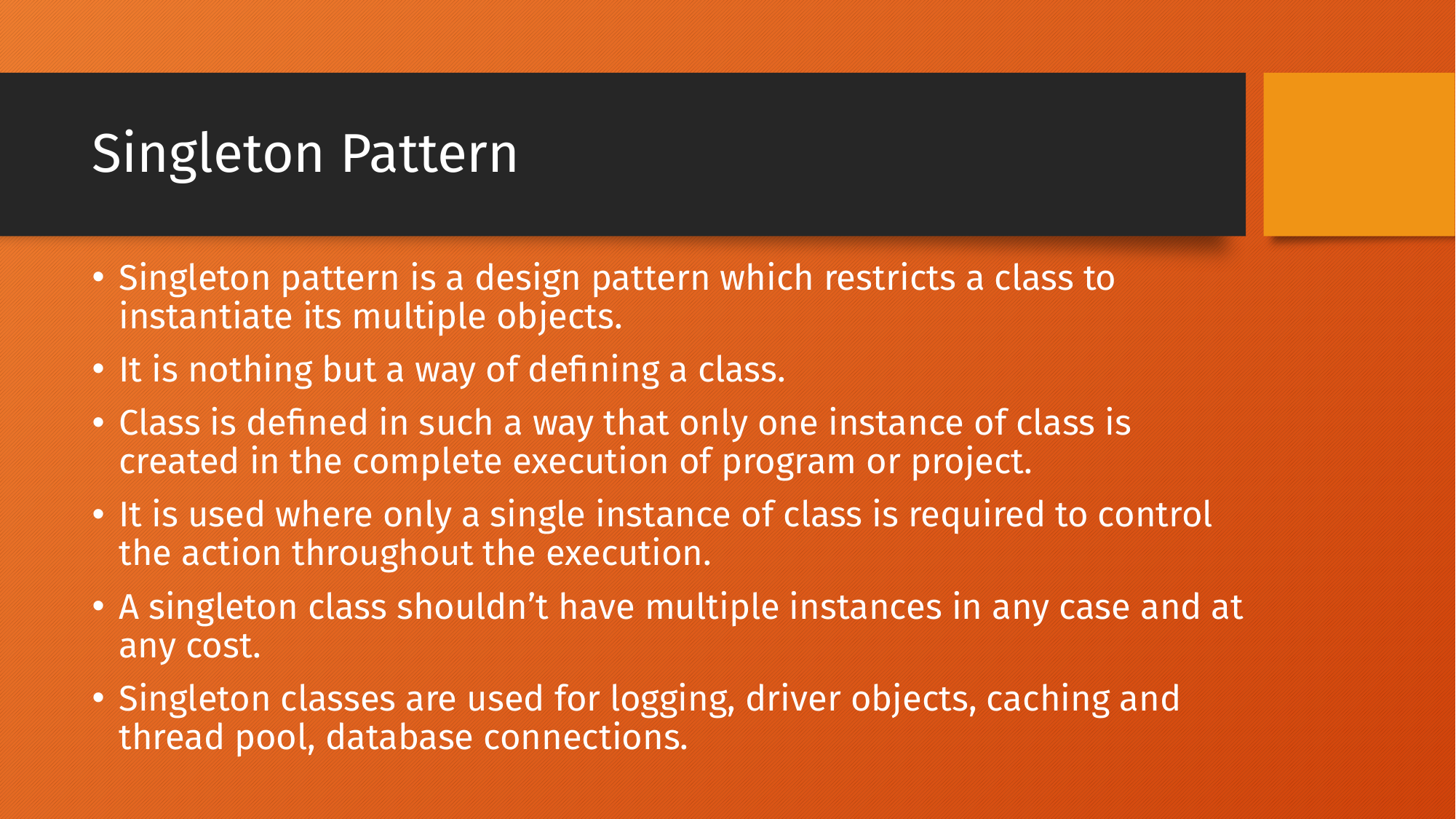

# Singleton Pattern
Singleton pattern is a design pattern which restricts a class to instantiate its multiple objects.
It is nothing but a way of defining a class.
Class is defined in such a way that only one instance of class is created in the complete execution of program or project.
It is used where only a single instance of class is required to control the action throughout the execution.
A singleton class shouldn’t have multiple instances in any case and at any cost.
Singleton classes are used for logging, driver objects, caching and thread pool, database connections.